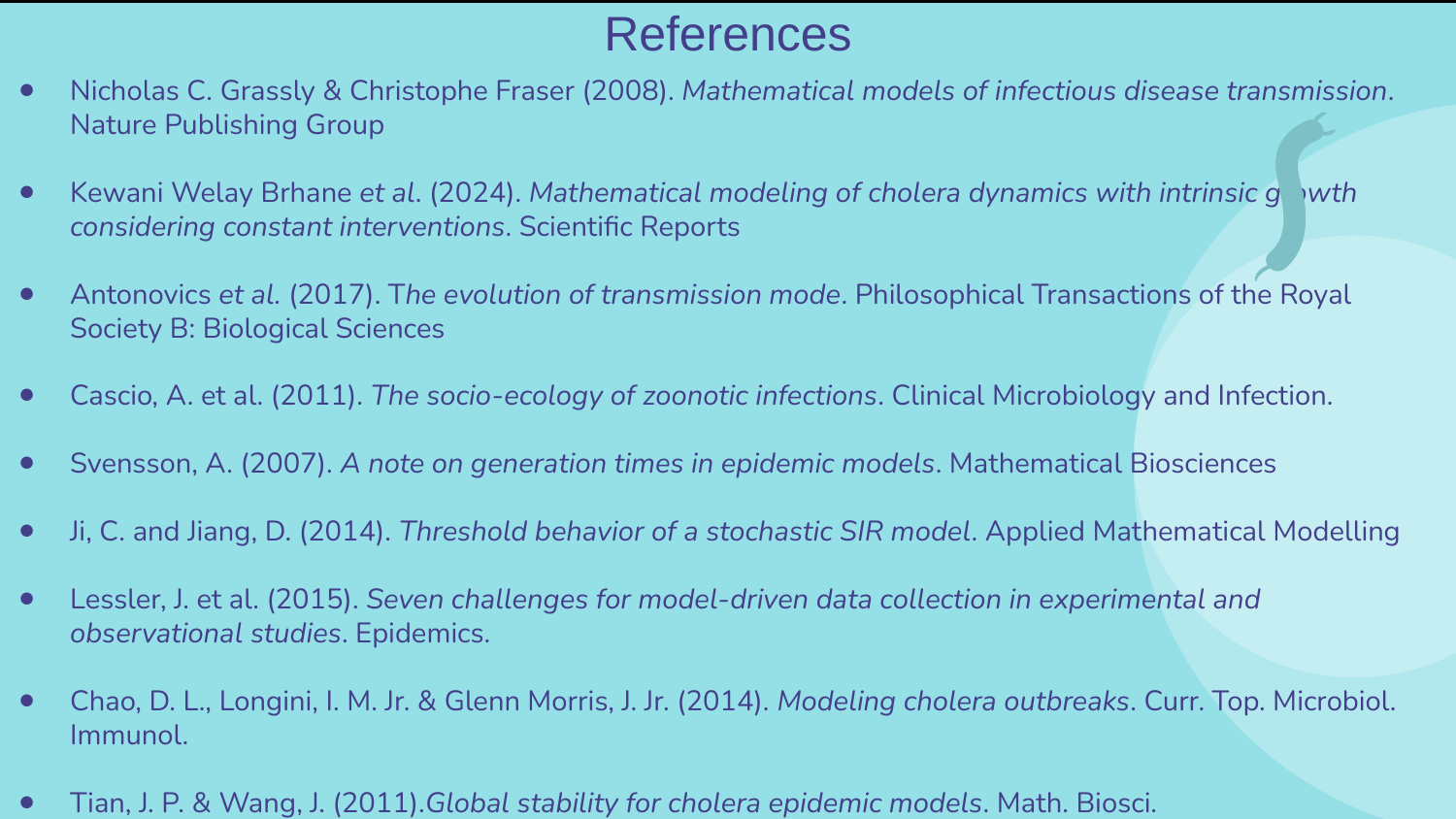

# References
Nicholas C. Grassly & Christophe Fraser (2008). Mathematical models of infectious disease transmission. Nature Publishing Group

Kewani Welay Brhane et al. (2024). Mathematical modeling of cholera dynamics with intrinsic growth considering constant interventions. Scientific Reports

Antonovics et al. (2017). The evolution of transmission mode. Philosophical Transactions of the Royal Society B: Biological Sciences

Cascio, A. et al. (2011). The socio-ecology of zoonotic infections. Clinical Microbiology and Infection.

Svensson, A. (2007). A note on generation times in epidemic models. Mathematical Biosciences

Ji, C. and Jiang, D. (2014). Threshold behavior of a stochastic SIR model. Applied Mathematical Modelling

Lessler, J. et al. (2015). Seven challenges for model-driven data collection in experimental and observational studies. Epidemics.

Chao, D. L., Longini, I. M. Jr. & Glenn Morris, J. Jr. (2014). Modeling cholera outbreaks. Curr. Top. Microbiol. Immunol.

Tian, J. P. & Wang, J. (2011).Global stability for cholera epidemic models. Math. Biosci.